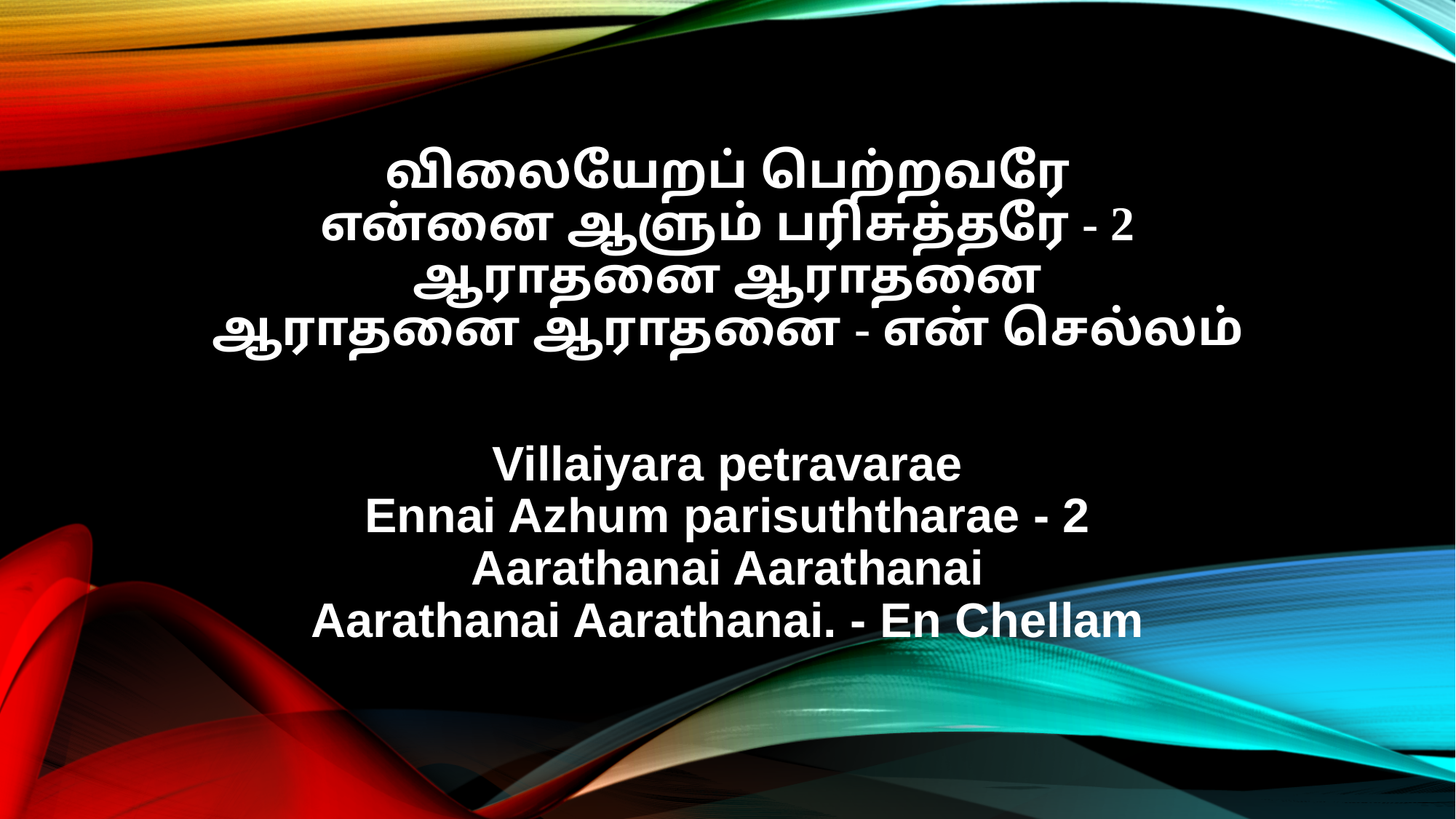

விலையேறப் பெற்றவரே
என்னை ஆளும் பரிசுத்தரே - 2
ஆராதனை ஆராதனை
ஆராதனை ஆராதனை - என் செல்லம்

Villaiyara petravarae
Ennai Azhum parisuththarae - 2
Aarathanai Aarathanai
Aarathanai Aarathanai. - En Chellam